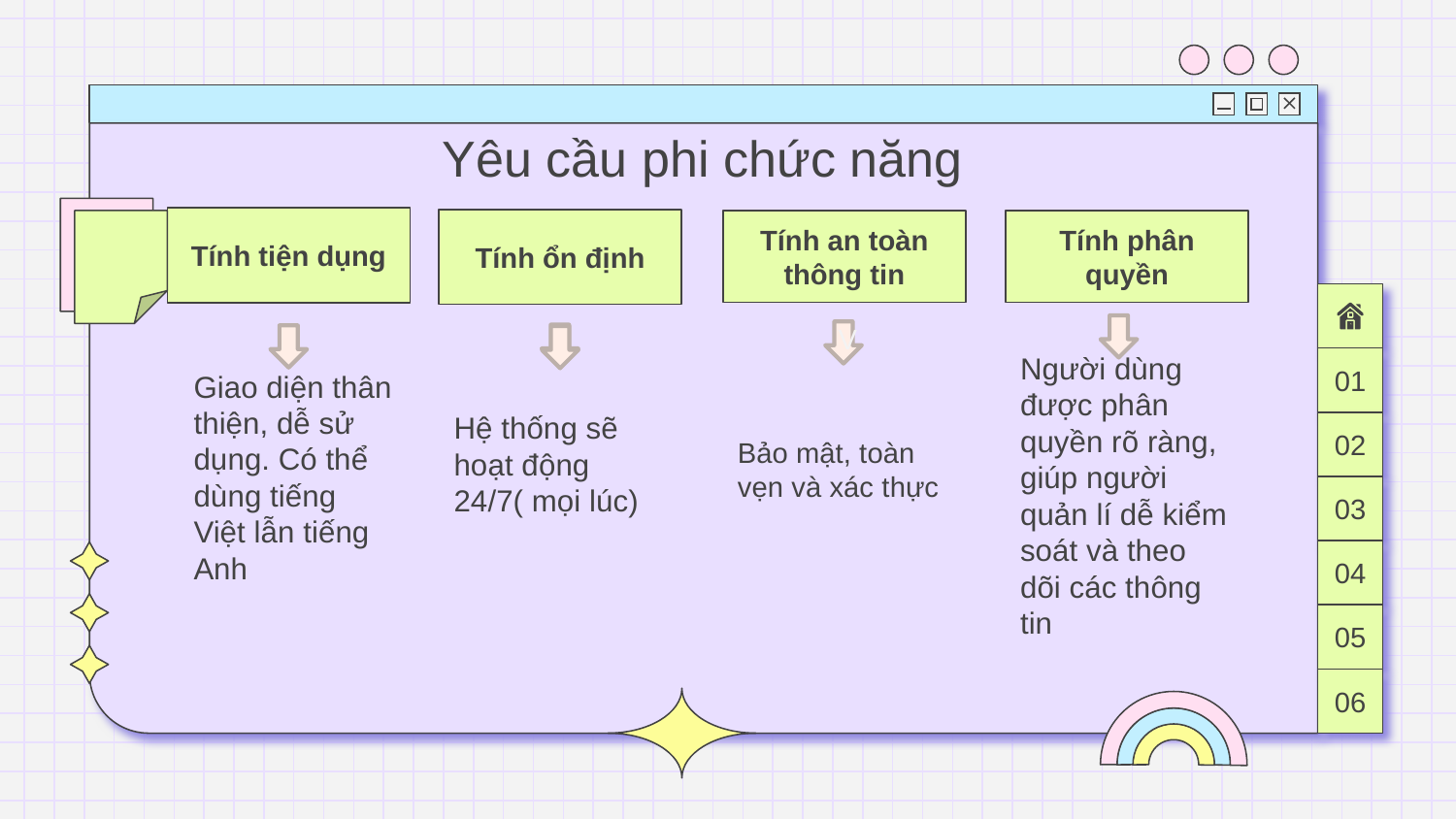

# Yêu cầu phi chức năng

Tính tiện dụng
Tính ổn định

Tính phân quyền
Tính an toàn thông tin
Hệ thống sẽ hoạt động 24/7( mọi lúc)
Bảo mật, toàn vẹn và xác thực

Giao diện thân thiện, dễ sử dụng. Có thể dùng tiếng Việt lẫn tiếng Anh

V

Người dùng được phân quyền rõ ràng, giúp người quản lí dễ kiểm soát và theo dõi các thông tin
01
02
03
04

05
06